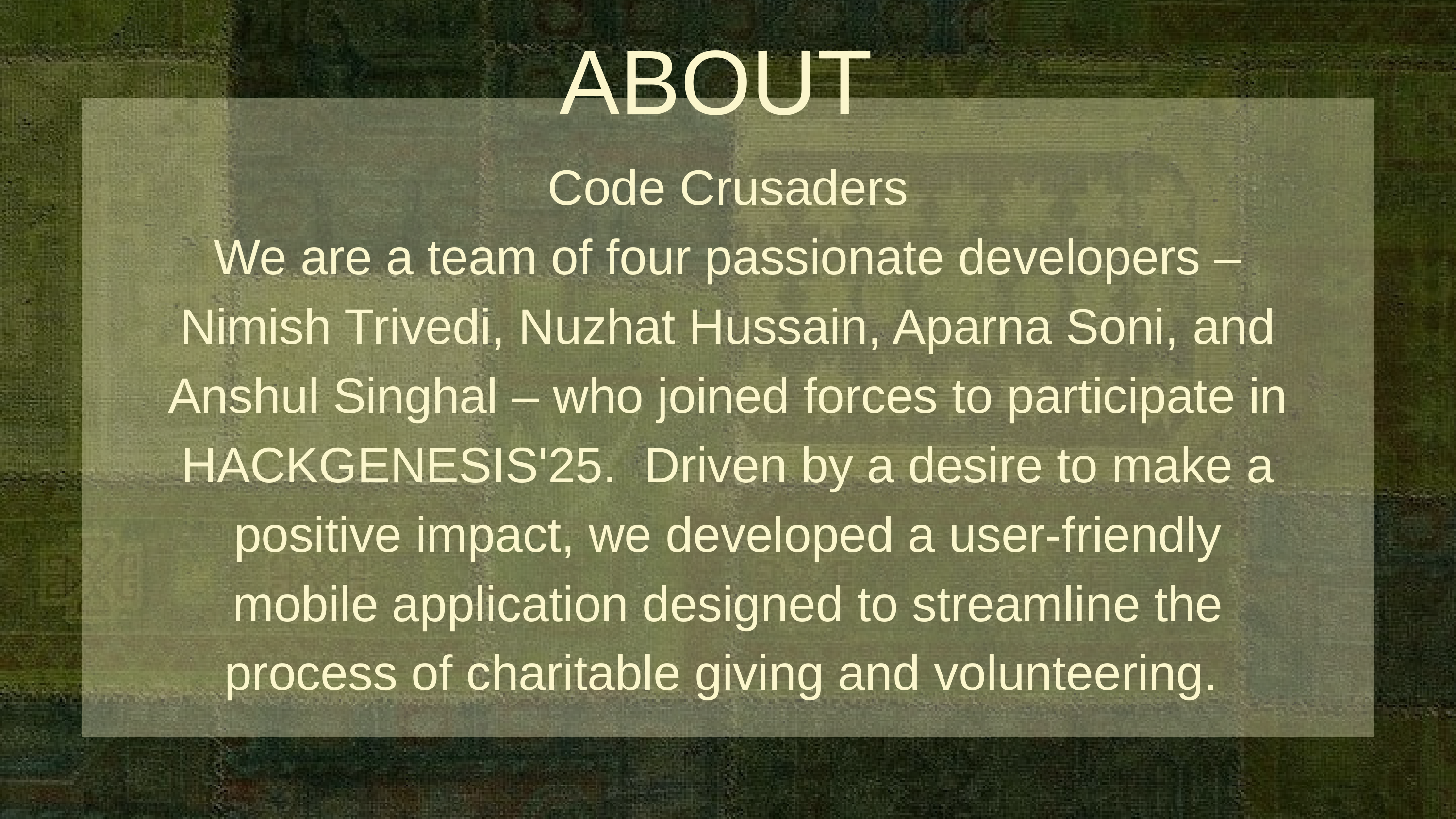

ABOUT

Code Crusaders
We are a team of four passionate developers – Nimish Trivedi, Nuzhat Hussain, Aparna Soni, and Anshul Singhal – who joined forces to participate in HACKGENESIS'25.  Driven by a desire to make a positive impact, we developed a user-friendly mobile application designed to streamline the process of charitable giving and volunteering.